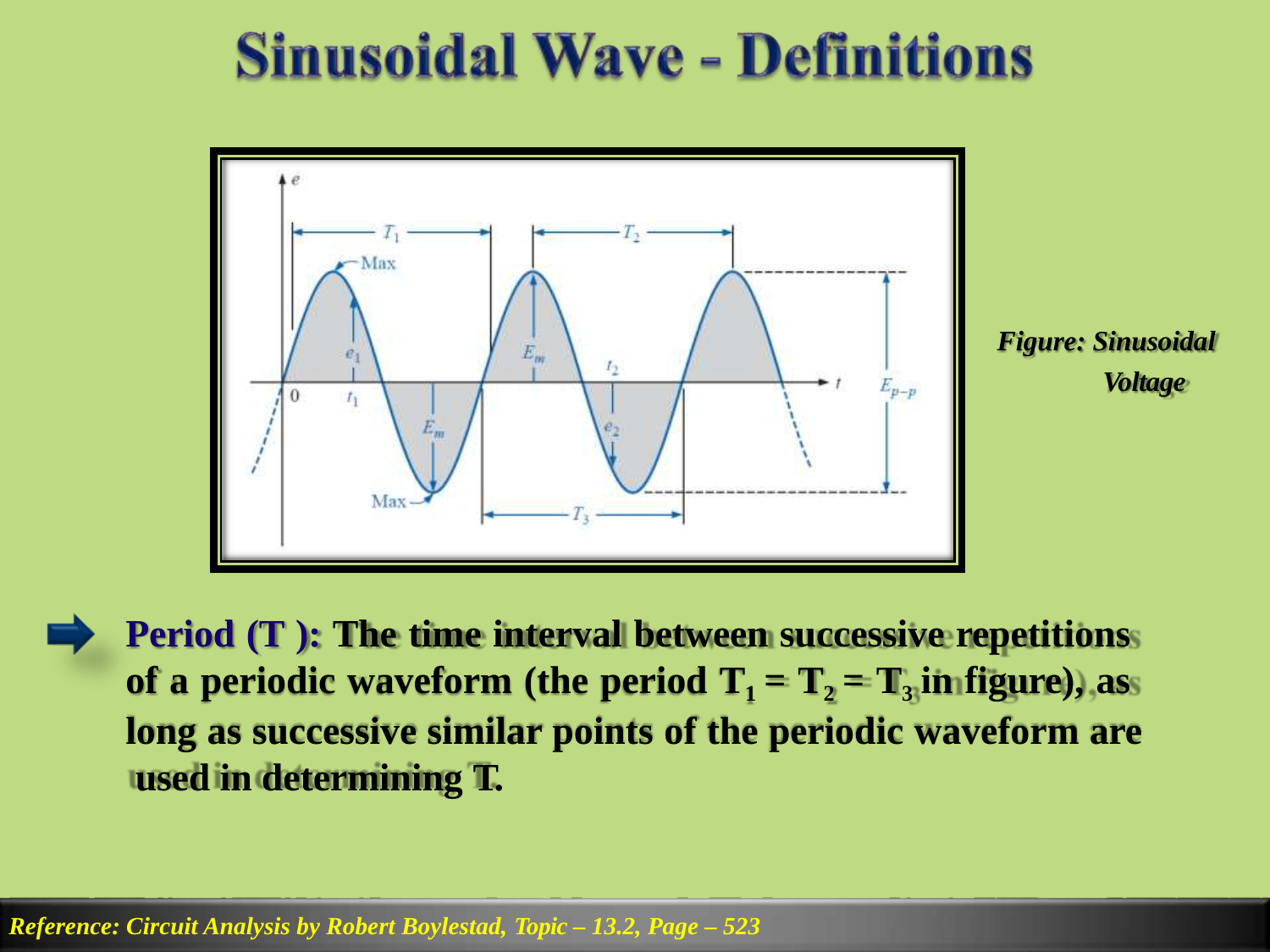

Figure: Sinusoidal
Voltage

Period (T ): The time interval between successive repetitions  of a periodic waveform (the period T1 = T2 = T3 in figure), as  long as successive similar points of the periodic waveform are  used in determining T.

Reference: Circuit Analysis by Robert Boylestad, Topic – 13.2, Page – 523